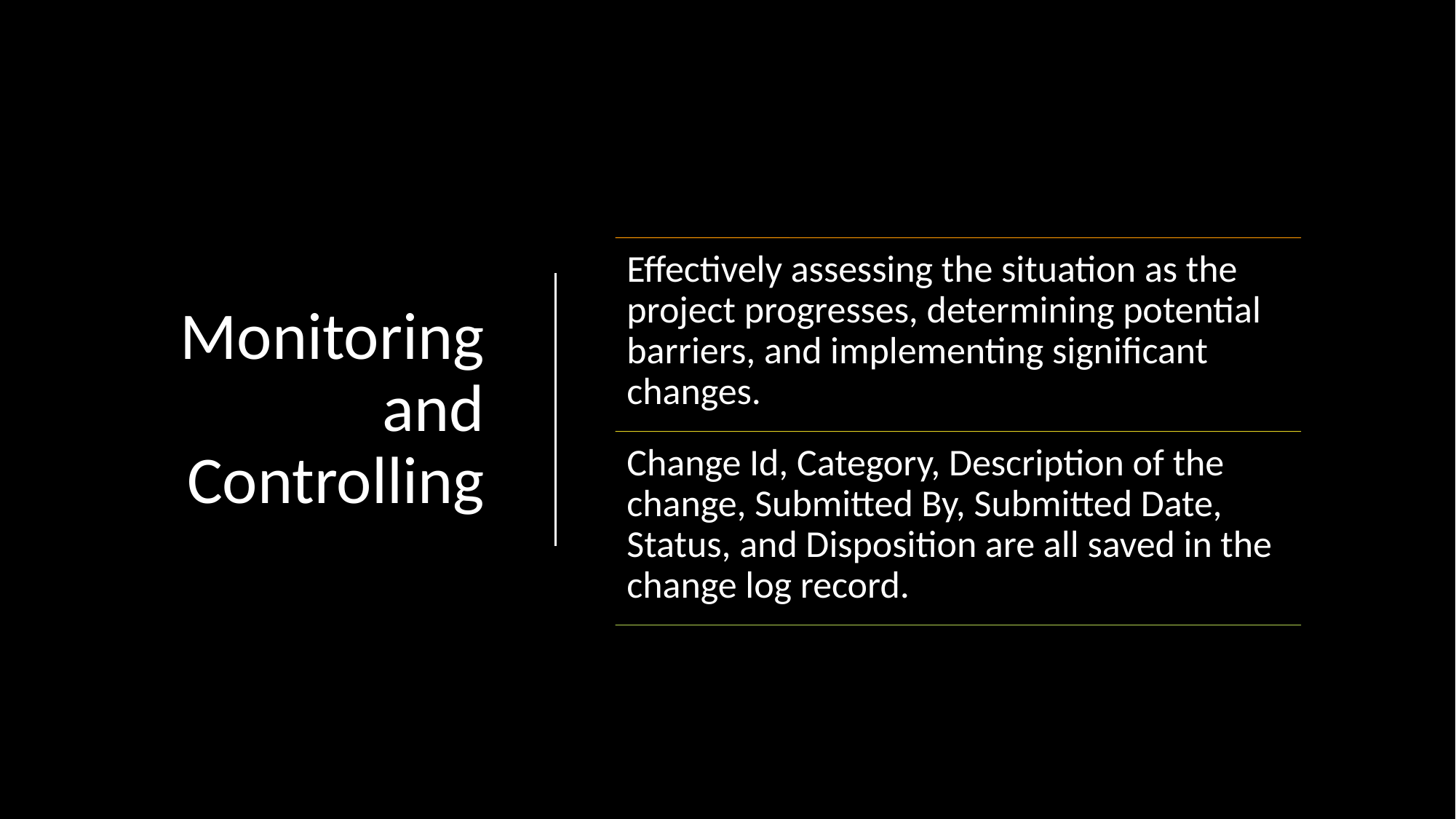

Monitoring and Controlling
Effectively assessing the situation as the project progresses, determining potential barriers, and implementing significant changes.
Change Id, Category, Description of the change, Submitted By, Submitted Date, Status, and Disposition are all saved in the change log record.